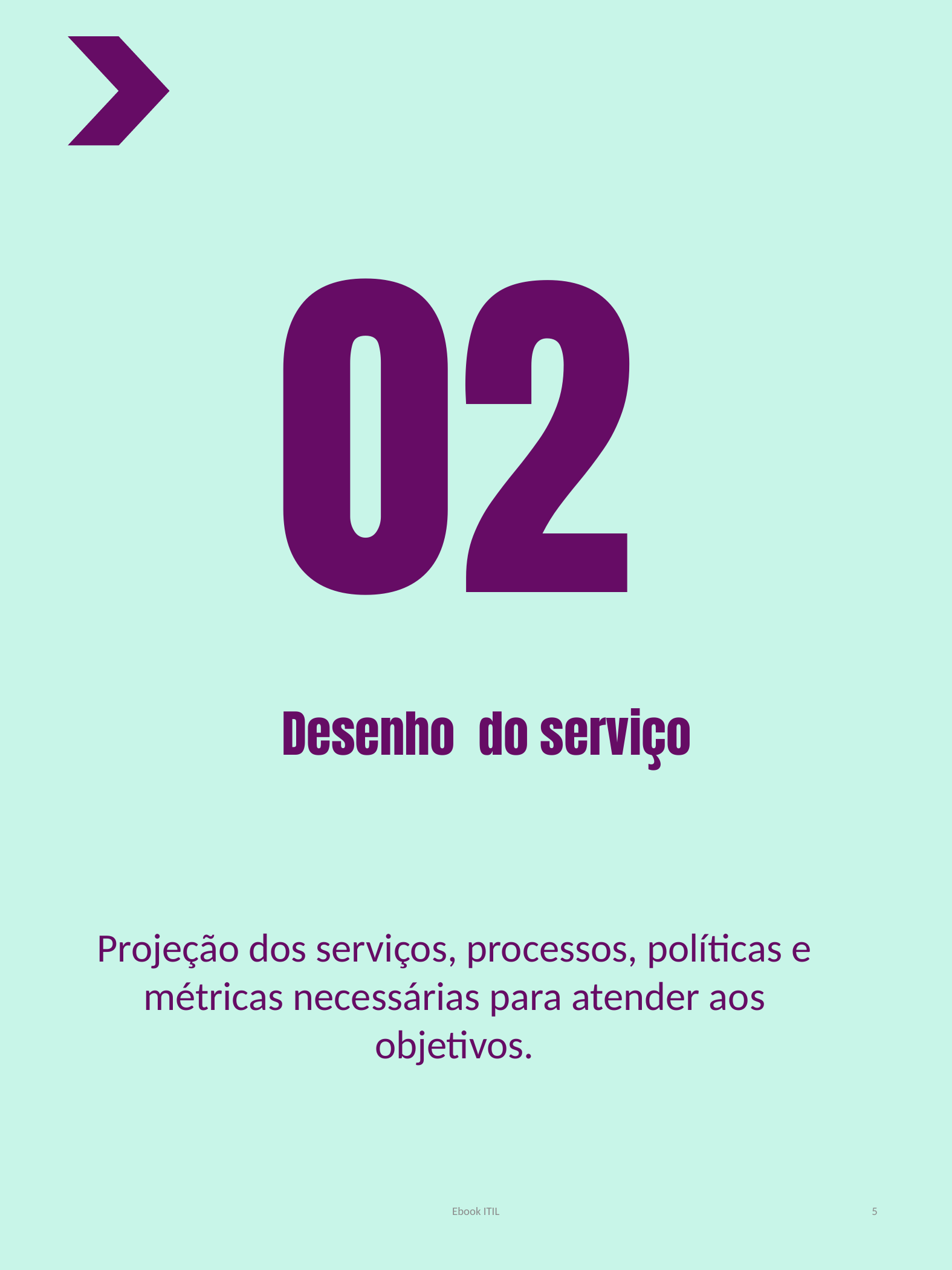

02
Desenho  do serviço
Projeção dos serviços, processos, políticas e métricas necessárias para atender aos objetivos.

Ebook ITIL
5